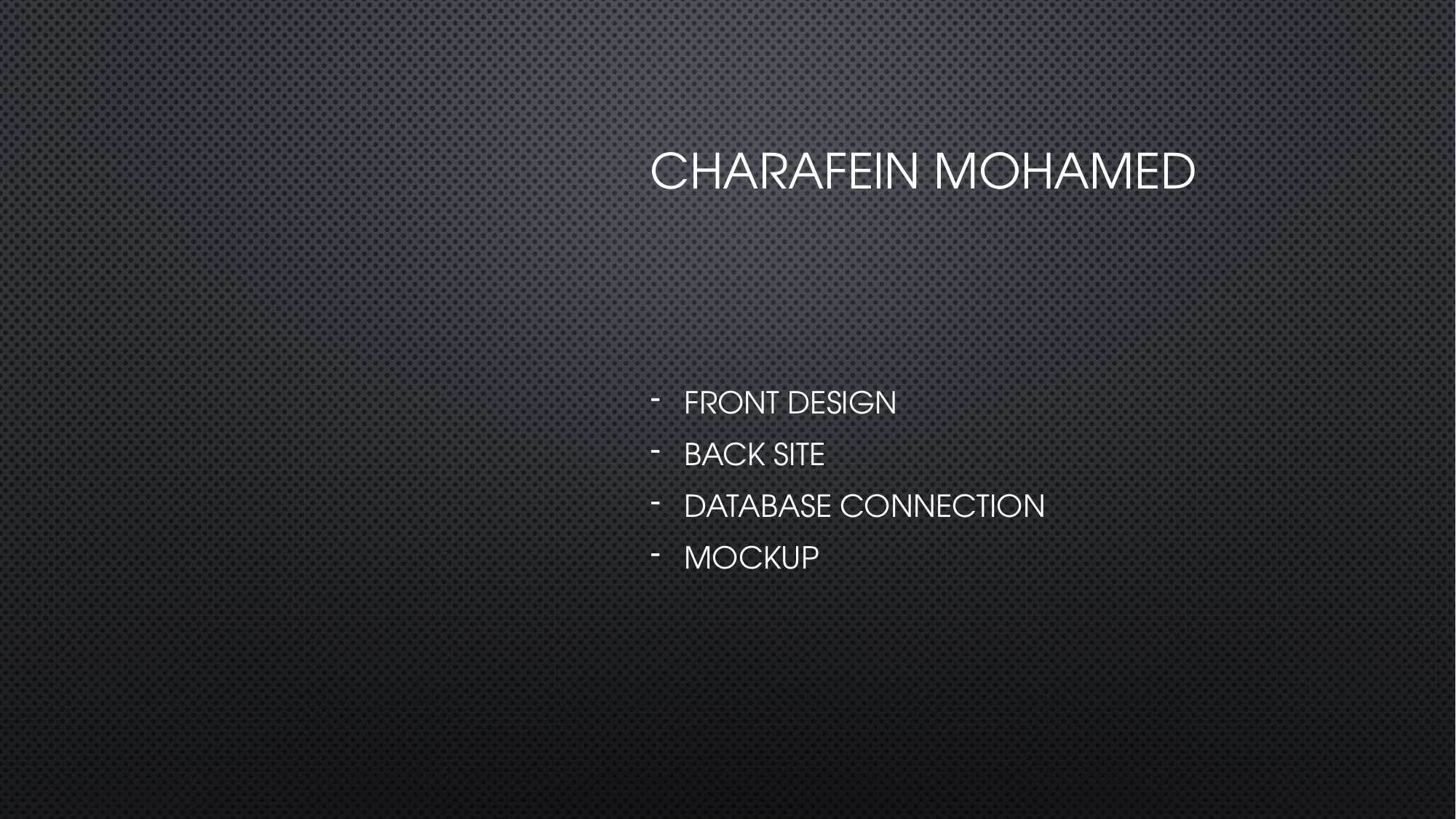

# Charafein mohamed
Front design
Back site
Database connection
Mockup